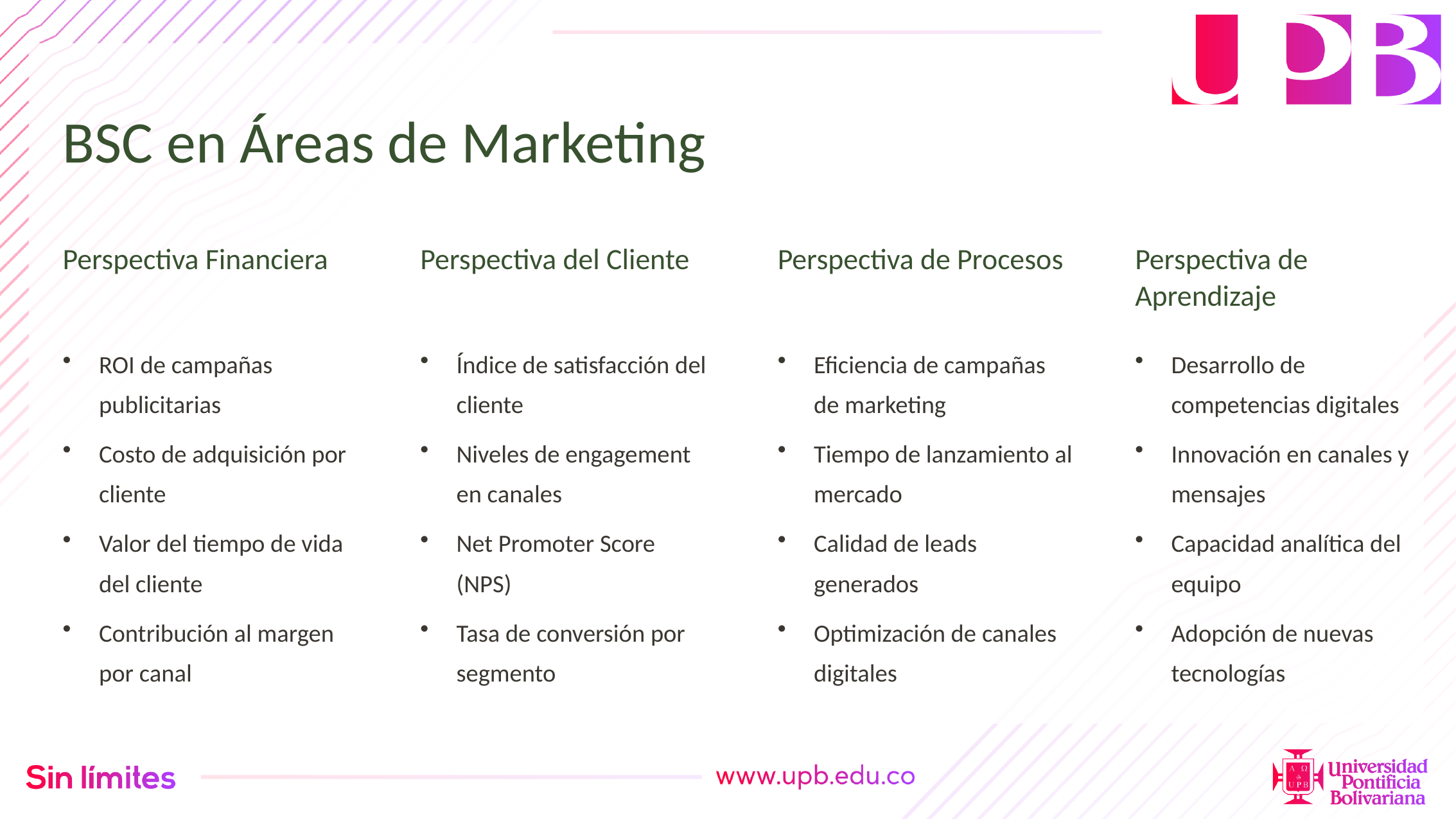

BSC en Áreas de Marketing
Perspectiva Financiera
Perspectiva del Cliente
Perspectiva de Procesos
Perspectiva de Aprendizaje
ROI de campañas publicitarias
Índice de satisfacción del cliente
Eficiencia de campañas de marketing
Desarrollo de competencias digitales
Costo de adquisición por cliente
Niveles de engagement en canales
Tiempo de lanzamiento al mercado
Innovación en canales y mensajes
Valor del tiempo de vida del cliente
Net Promoter Score (NPS)
Calidad de leads generados
Capacidad analítica del equipo
Contribución al margen por canal
Tasa de conversión por segmento
Optimización de canales digitales
Adopción de nuevas tecnologías